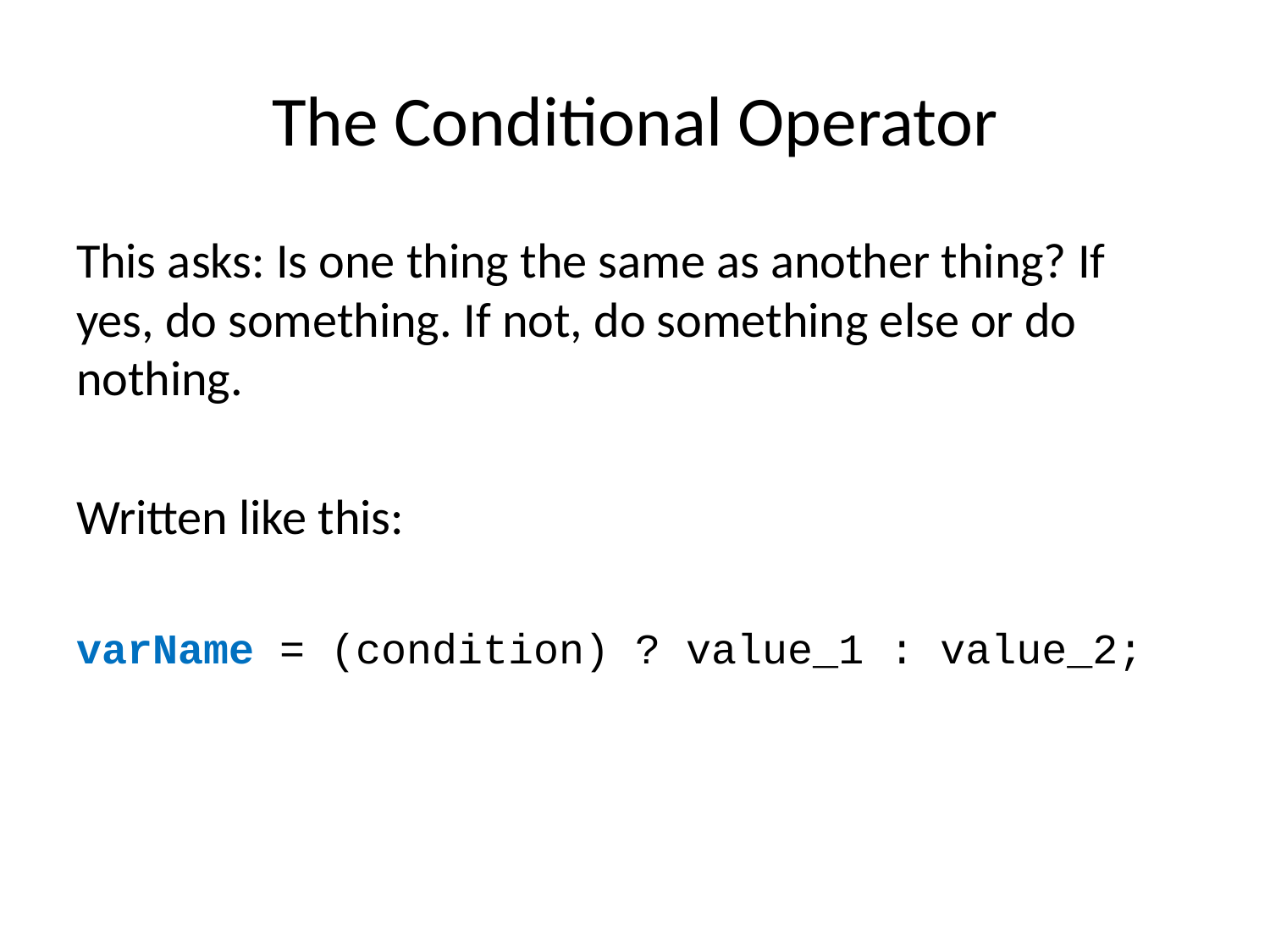

# The Conditional Operator
This asks: Is one thing the same as another thing? If yes, do something. If not, do something else or do nothing.

Written like this:

varName = (condition) ? value_1 : value_2;